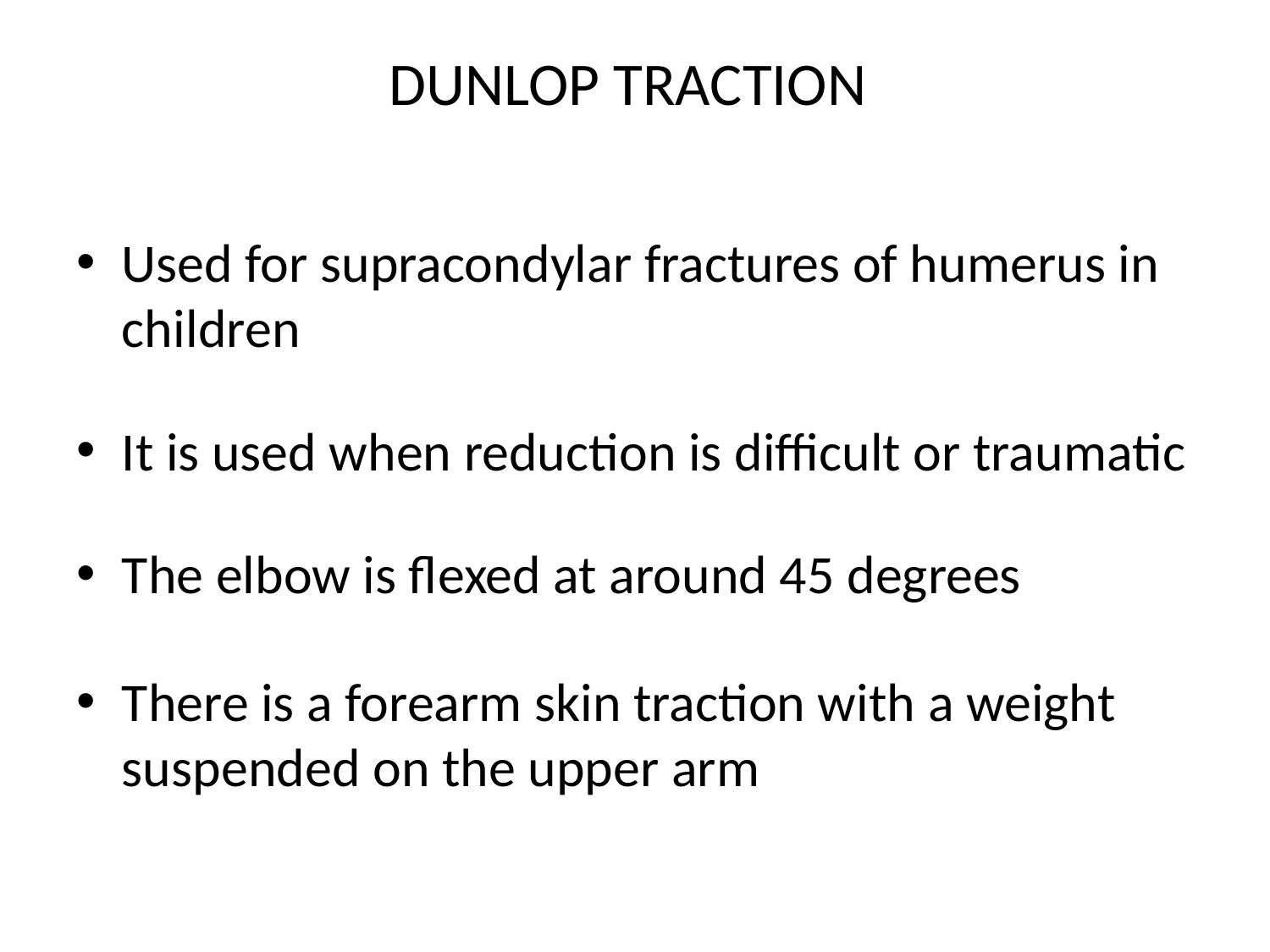

# DUNLOP TRACTION
Used for supracondylar fractures of humerus in children

It is used when reduction is difficult or traumatic

The elbow is flexed at around 45 degrees

There is a forearm skin traction with a weight suspended on the upper arm